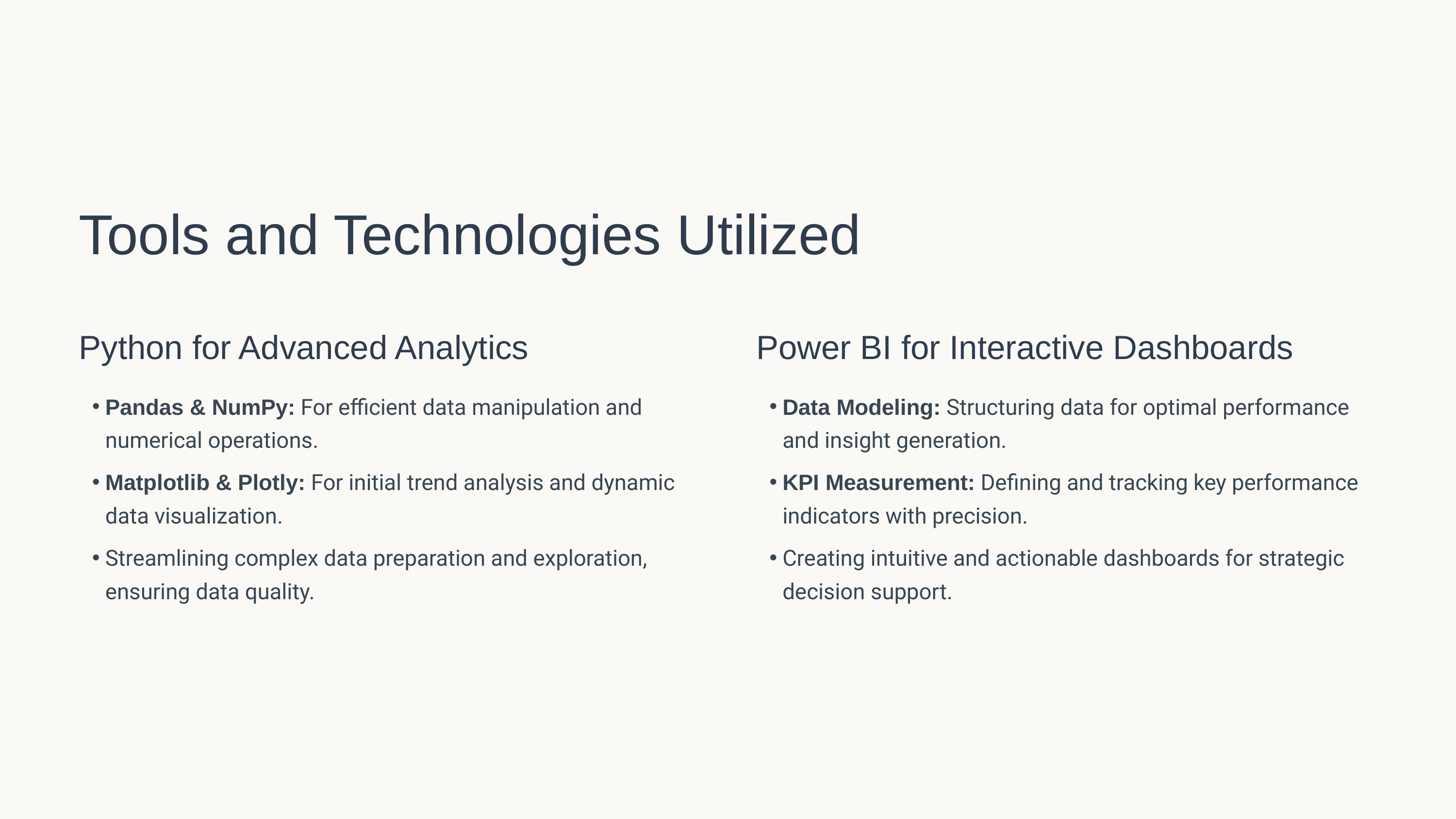

Tools and Technologies Utilized
Python for Advanced Analytics
Power BI for Interactive Dashboards
Pandas & NumPy: For efficient data manipulation and numerical operations.
Data Modeling: Structuring data for optimal performance and insight generation.
Matplotlib & Plotly: For initial trend analysis and dynamic data visualization.
KPI Measurement: Defining and tracking key performance indicators with precision.
Streamlining complex data preparation and exploration, ensuring data quality.
Creating intuitive and actionable dashboards for strategic decision support.